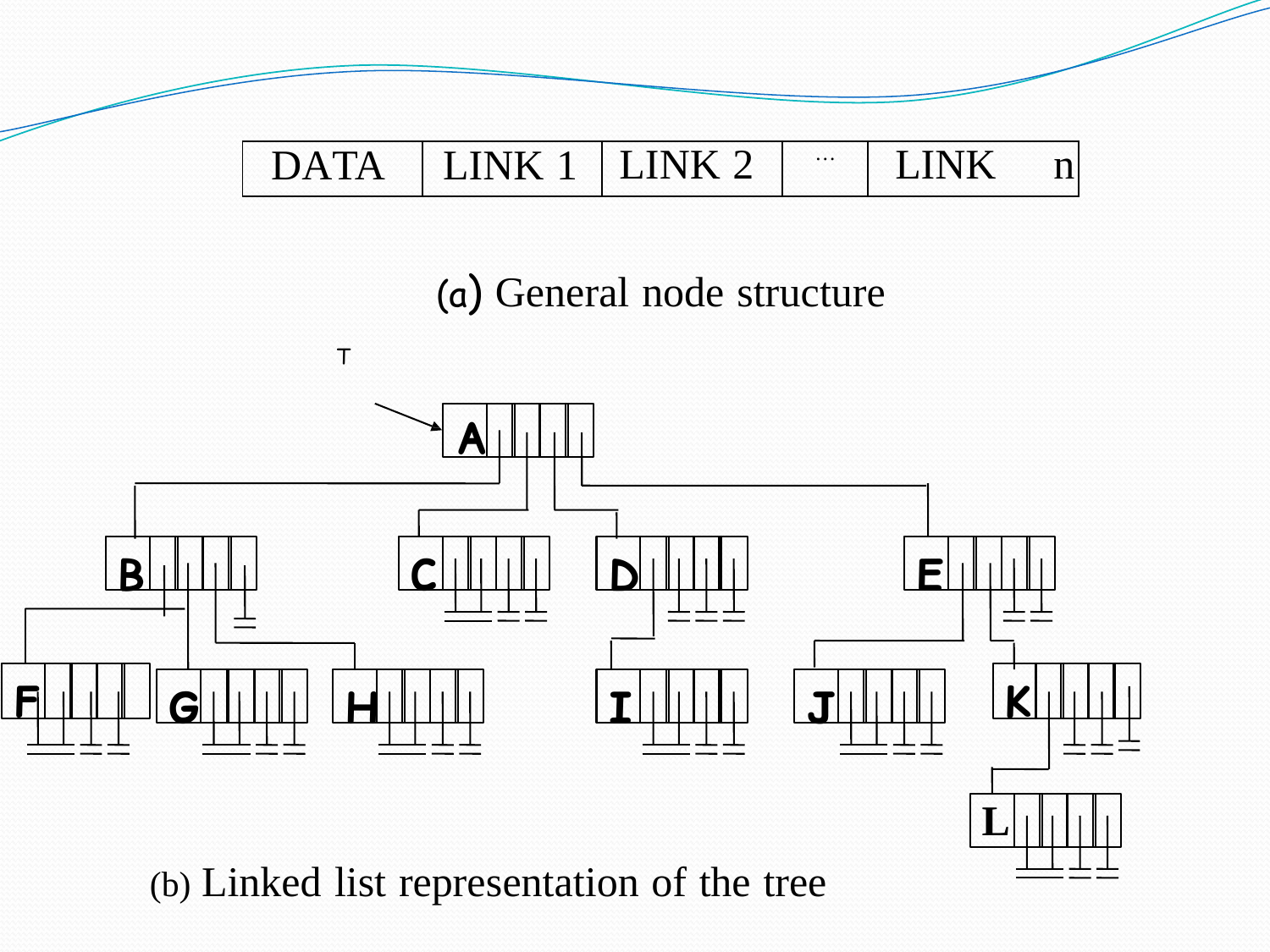

| DATA | LINK 1 | LINK 2 | … | LINK n |
| --- | --- | --- | --- | --- |
(a) General node structure
T

A

B
C
D
E

F
K
G
H
I
J

L
(b) Linked list representation of the tree

16